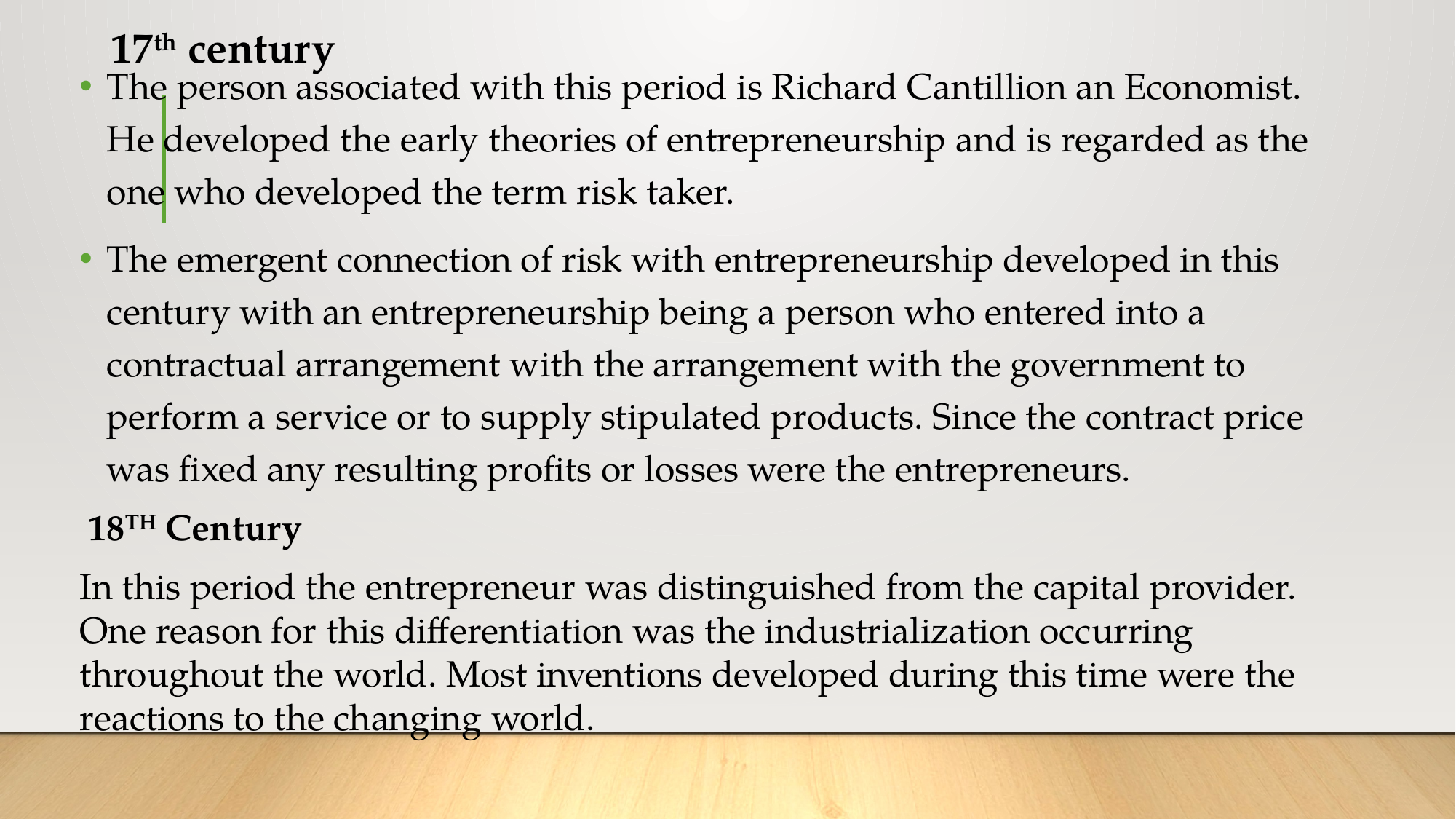

# 17th century
The person associated with this period is Richard Cantillion an Economist. He developed the early theories of entrepreneurship and is regarded as the one who developed the term risk taker.
The emergent connection of risk with entrepreneurship developed in this century with an entrepreneurship being a person who entered into a contractual arrangement with the arrangement with the government to perform a service or to supply stipulated products. Since the contract price was fixed any resulting profits or losses were the entrepreneurs.
 18TH Century
In this period the entrepreneur was distinguished from the capital provider. One reason for this differentiation was the industrialization occurring throughout the world. Most inventions developed during this time were the reactions to the changing world.